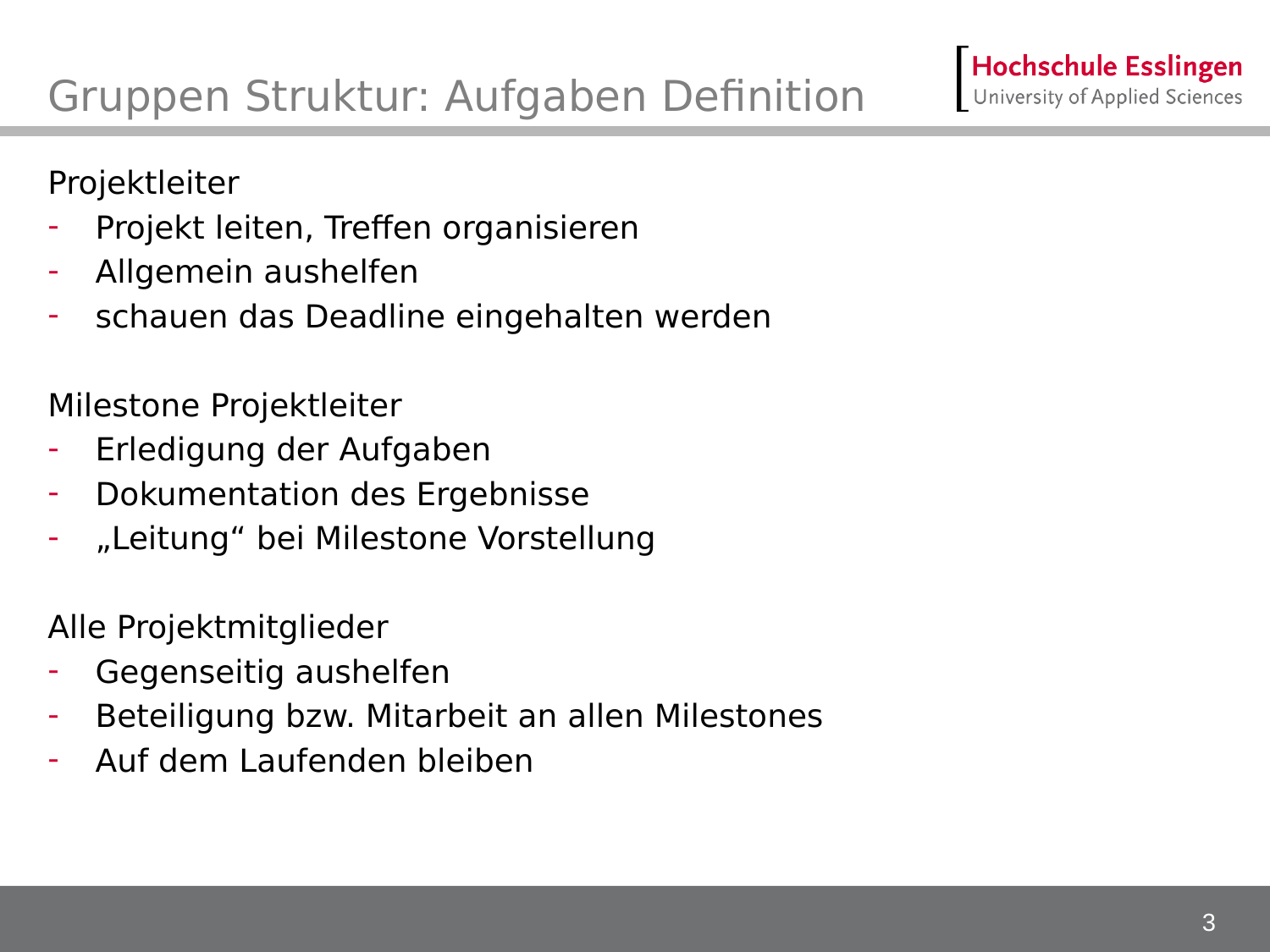

# Gruppen Struktur: Aufgaben Definition
Projektleiter
Projekt leiten, Treffen organisieren
Allgemein aushelfen
schauen das Deadline eingehalten werden

Milestone Projektleiter
Erledigung der Aufgaben
Dokumentation des Ergebnisse
„Leitung“ bei Milestone Vorstellung

Alle Projektmitglieder
Gegenseitig aushelfen
Beteiligung bzw. Mitarbeit an allen Milestones
Auf dem Laufenden bleiben